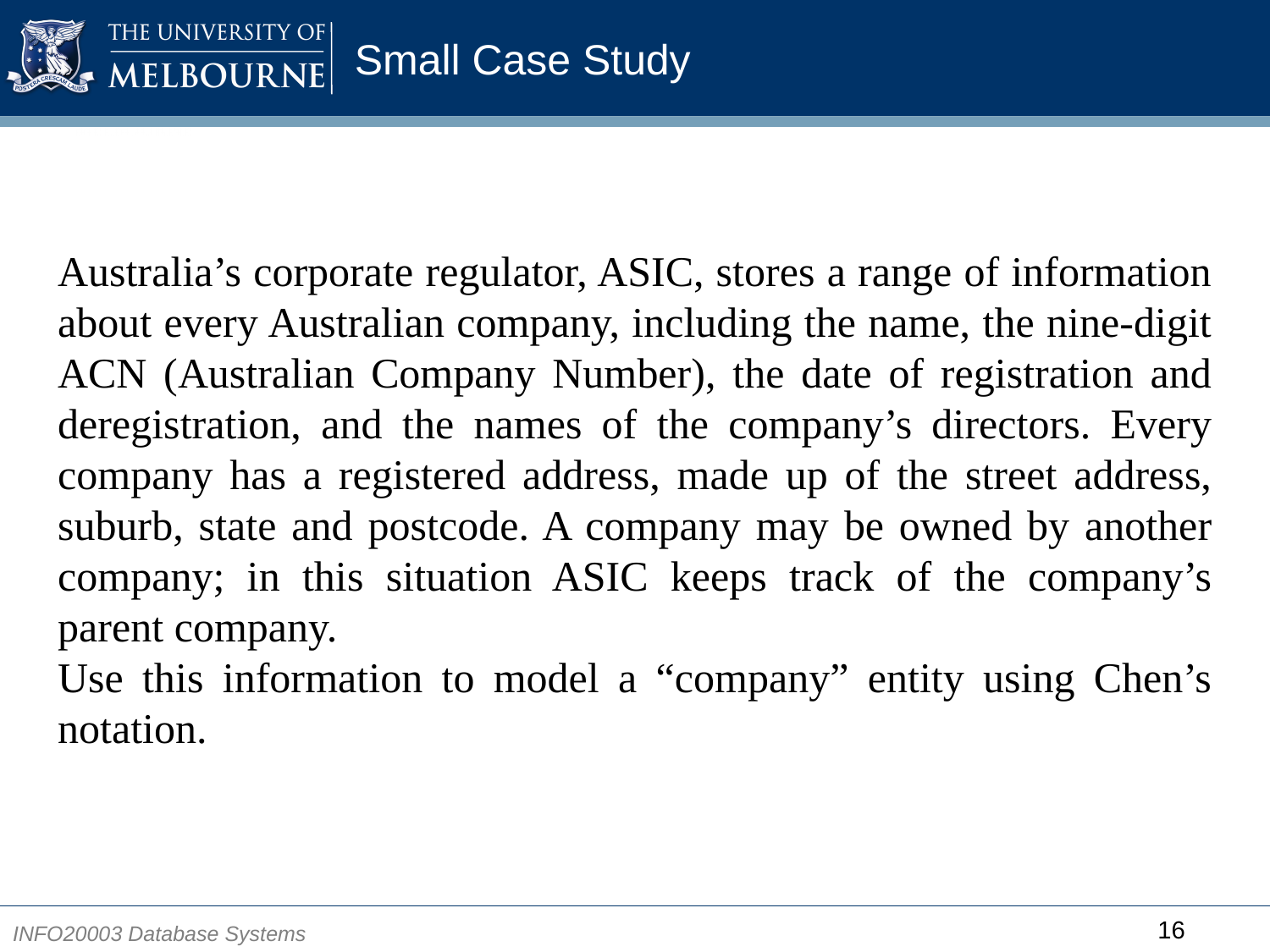

# Small Case Study
Australia’s corporate regulator, ASIC, stores a range of information about every Australian company, including the name, the nine-digit ACN (Australian Company Number), the date of registration and deregistration, and the names of the company’s directors. Every company has a registered address, made up of the street address, suburb, state and postcode. A company may be owned by another company; in this situation ASIC keeps track of the company’s parent company.
Use this information to model a “company” entity using Chen’s notation.